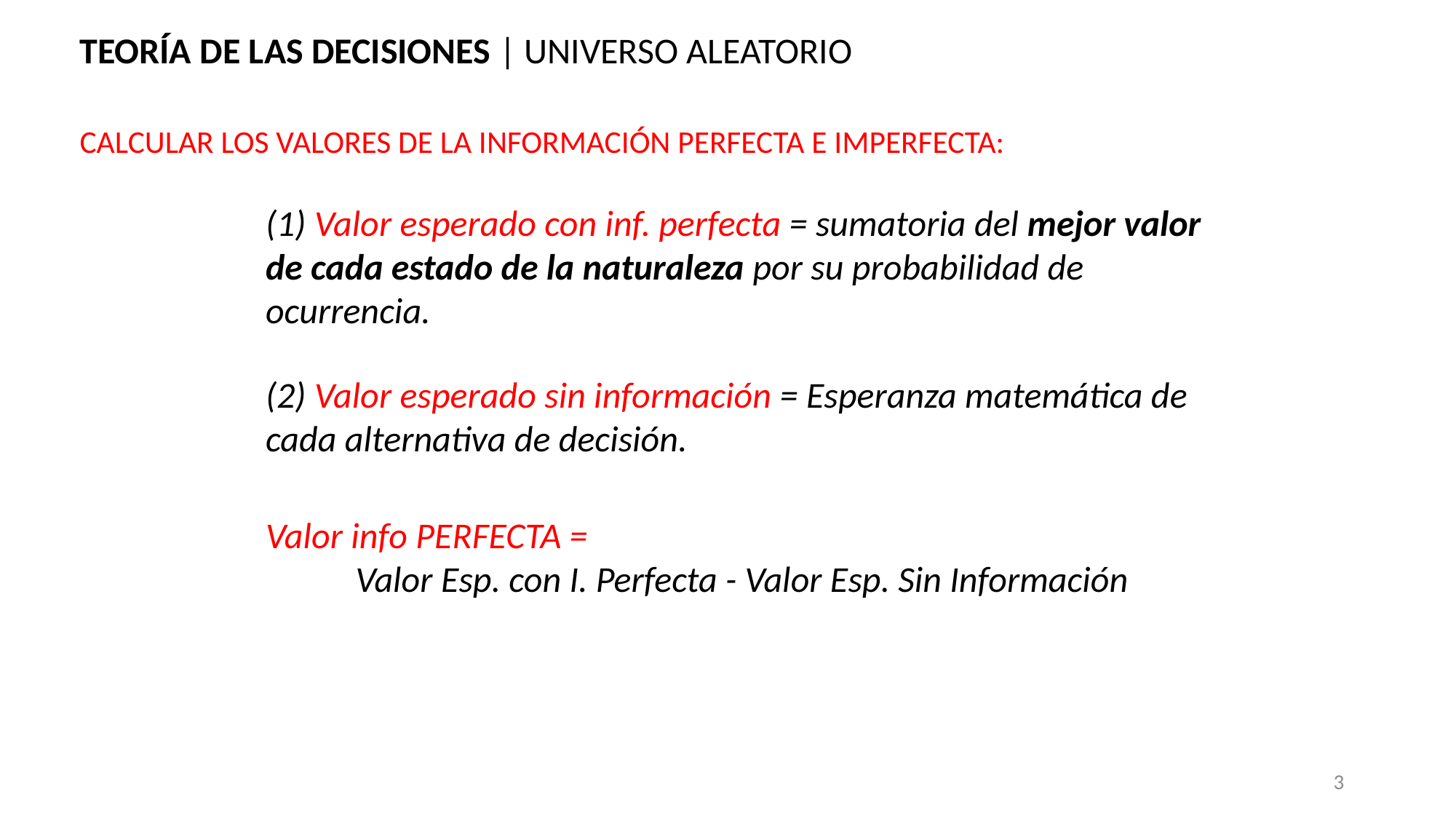

TEORÍA DE LAS DECISIONES | UNIVERSO ALEATORIO
CALCULAR LOS VALORES DE LA INFORMACIÓN PERFECTA E IMPERFECTA:
(1) Valor esperado con inf. perfecta = sumatoria del mejor valor de cada estado de la naturaleza por su probabilidad de ocurrencia.
(2) Valor esperado sin información = Esperanza matemática de cada alternativa de decisión.
Valor info PERFECTA =
Valor Esp. con I. Perfecta - Valor Esp. Sin Información
3